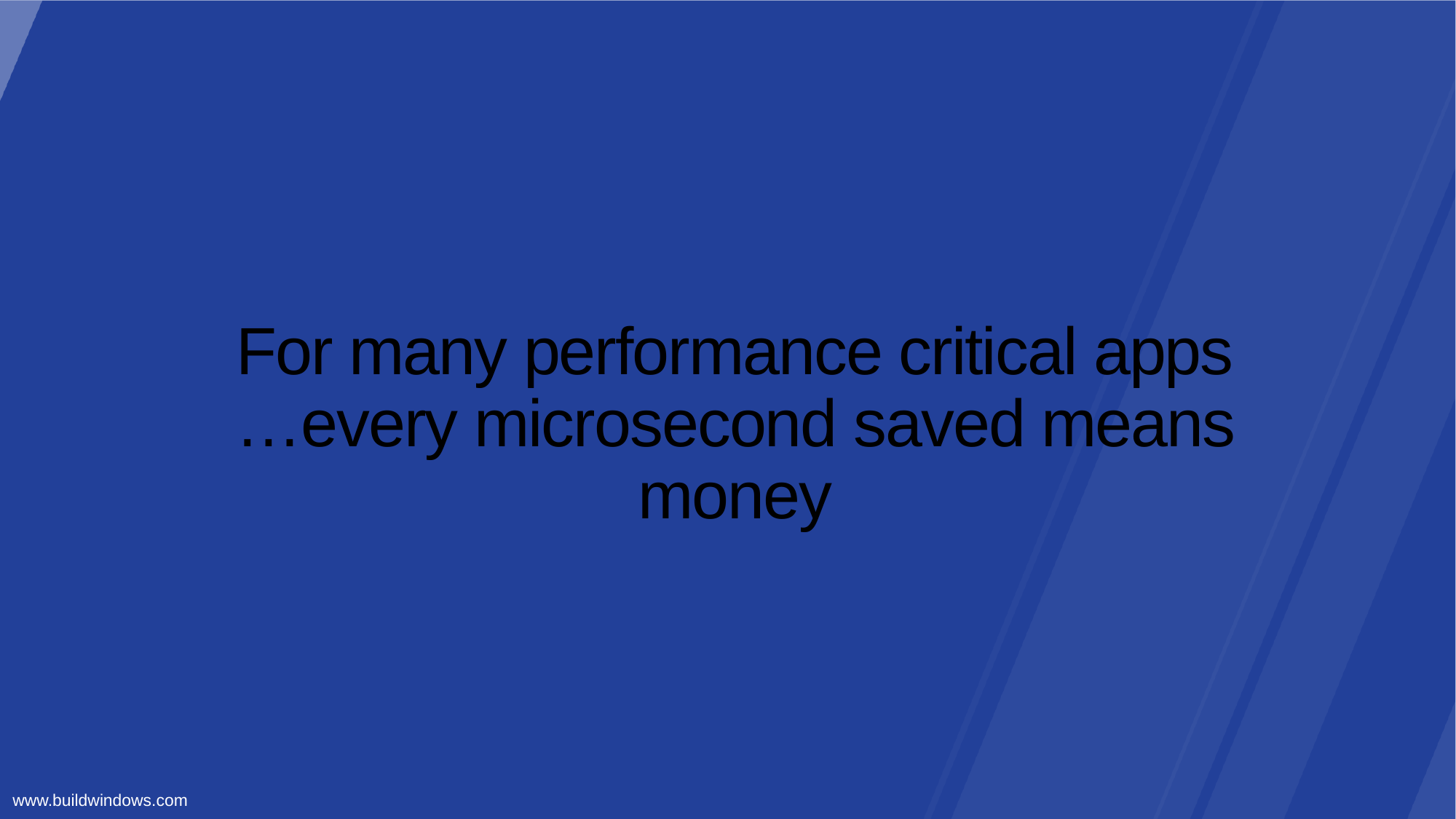

# For many performance critical apps …every microsecond saved means money